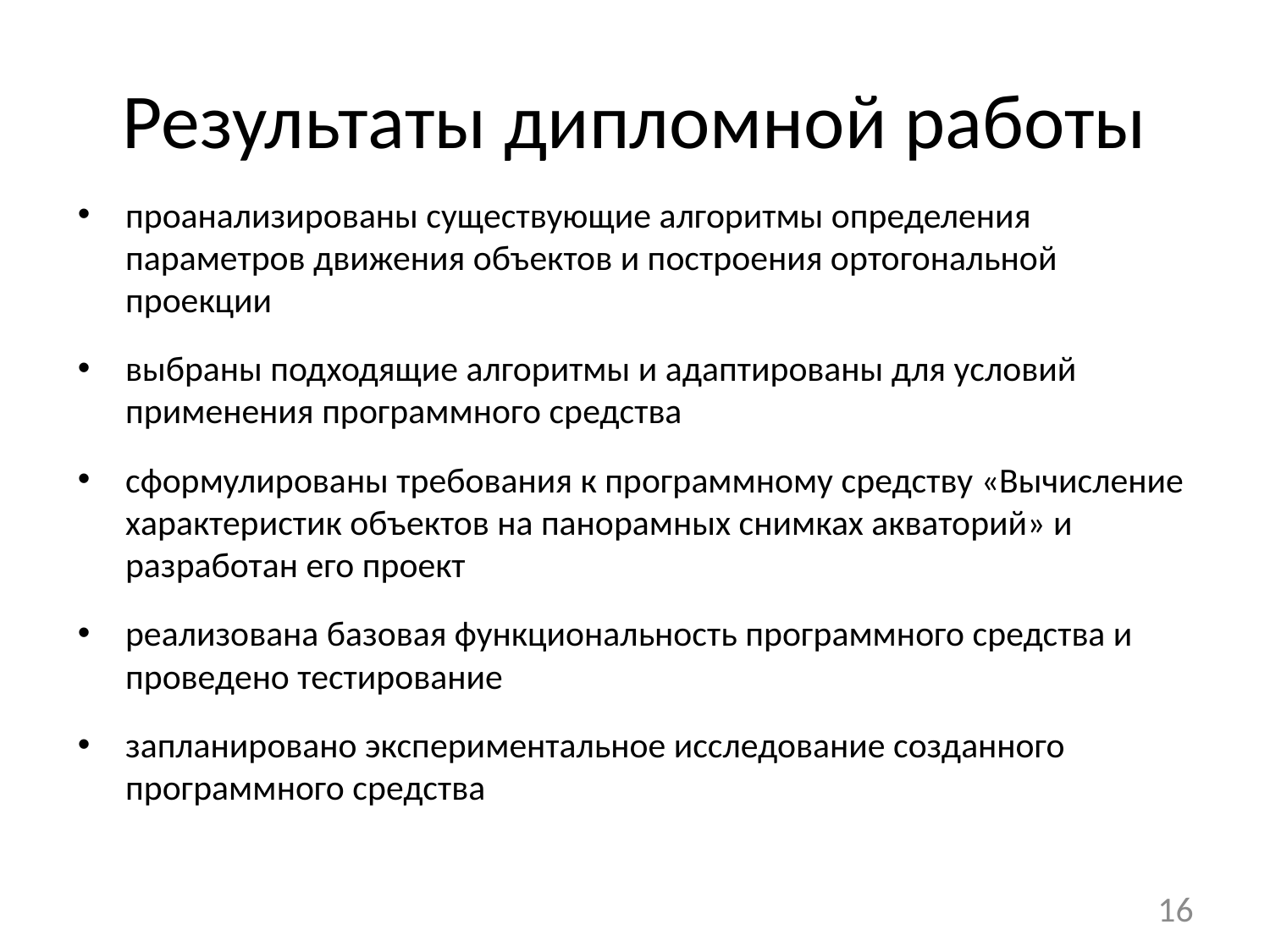

# Результаты дипломной работы
проанализированы существующие алгоритмы определения параметров движения объектов и построения ортогональной проекции

выбраны подходящие алгоритмы и адаптированы для условий применения программного средства

сформулированы требования к программному средству «Вычисление характеристик объектов на панорамных снимках акваторий» и разработан его проект

реализована базовая функциональность программного средства и проведено тестирование

запланировано экспериментальное исследование созданного программного средства
16